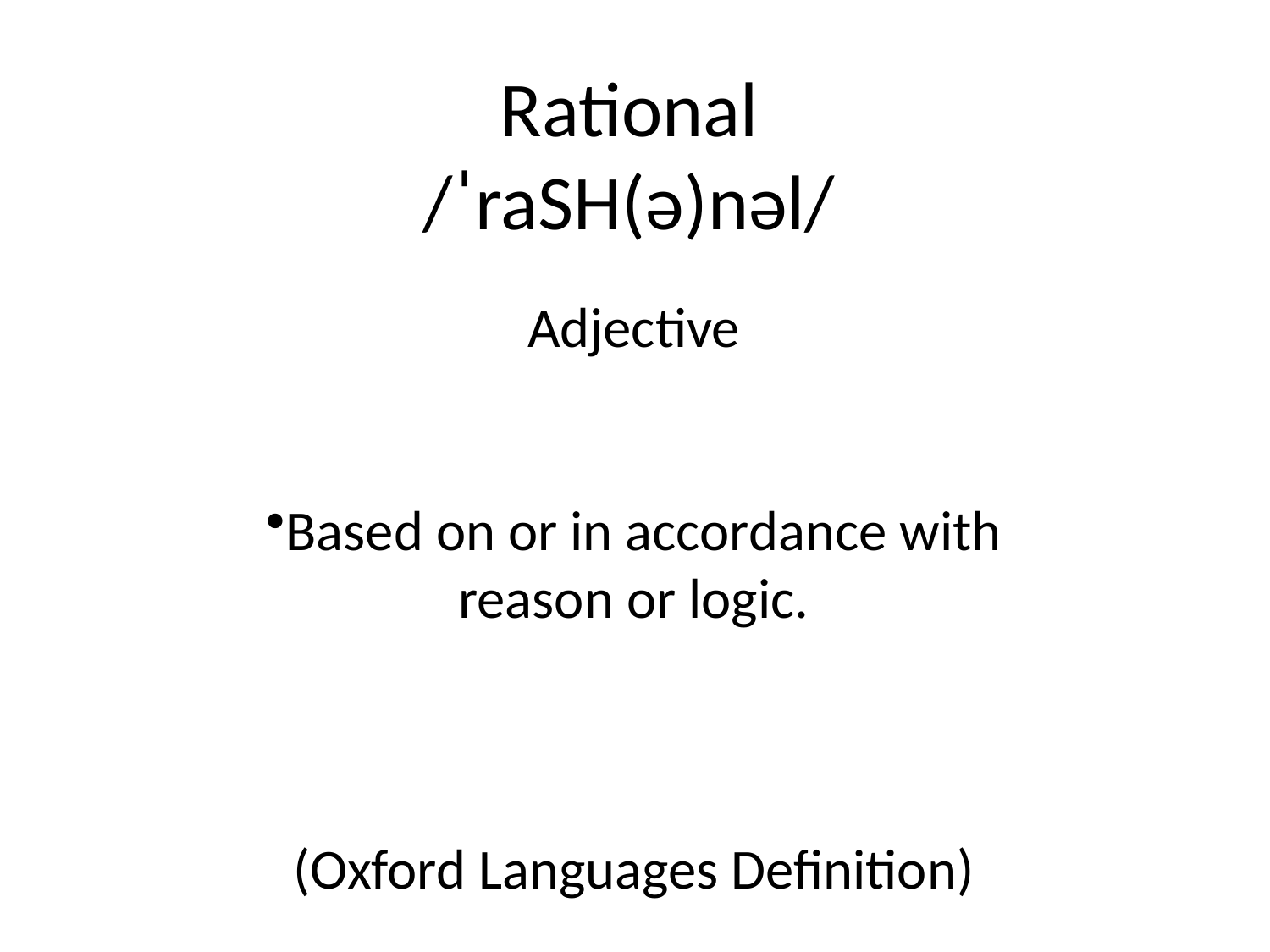

# Rational
/ˈraSH(ə)nəl/
Adjective

Based on or in accordance with reason or logic.

(Oxford Languages Definition)